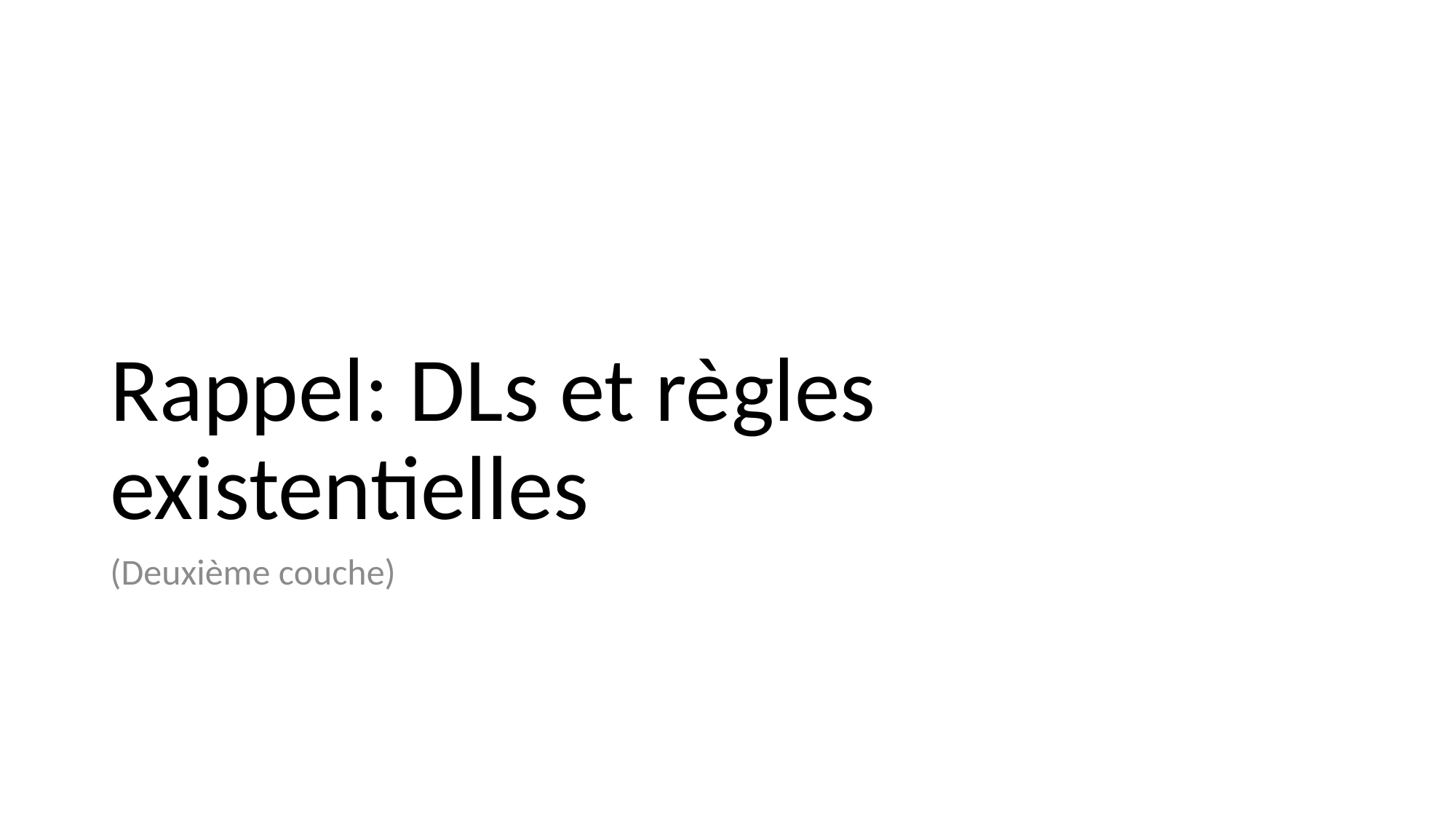

# Rappel: DLs et règles existentielles
(Deuxième couche)